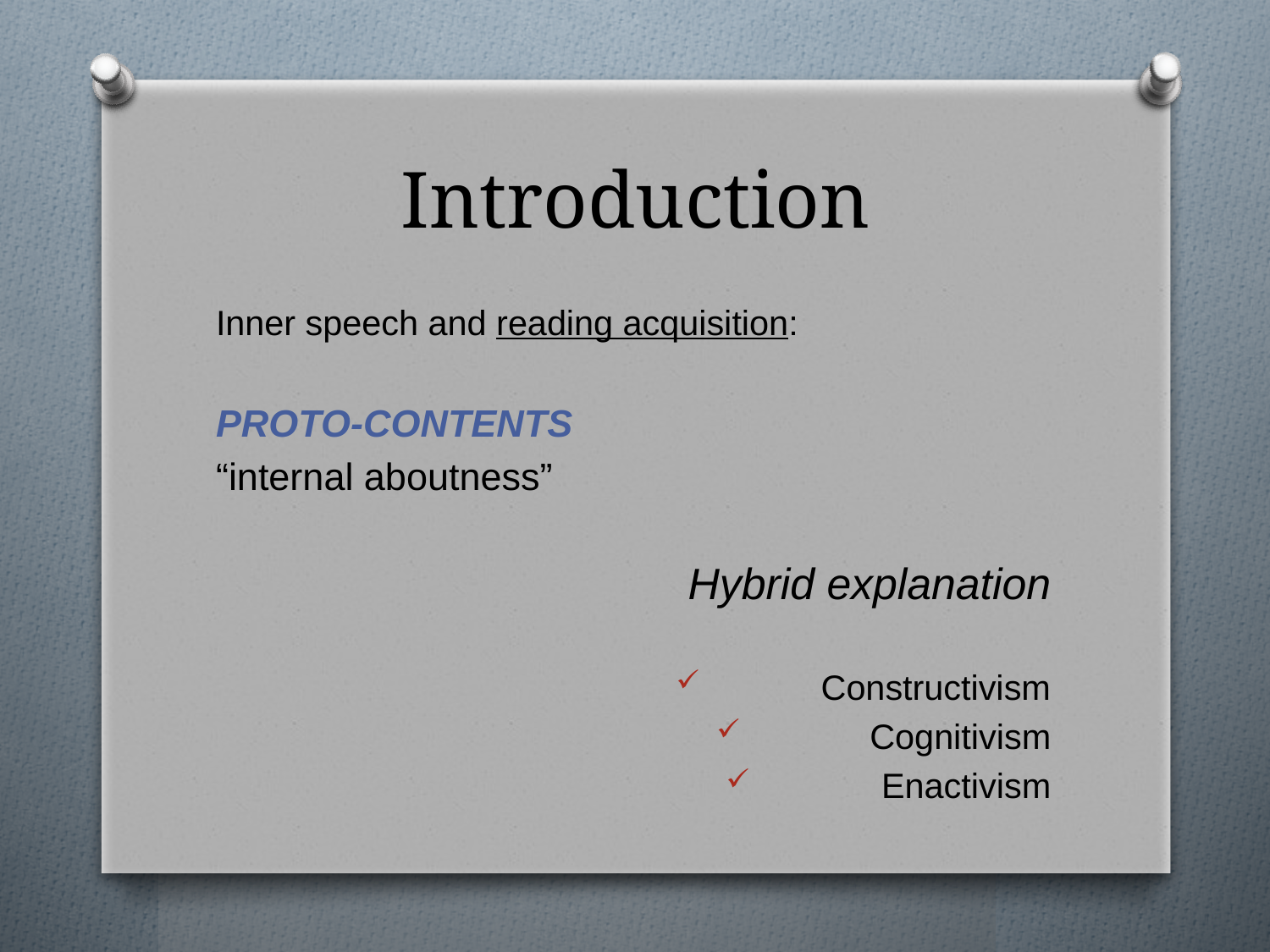

# Introduction
Inner speech and reading acquisition:

PROTO-CONTENTS
“internal aboutness”

Hybrid explanation

 Constructivism
 Cognitivism
 Enactivism